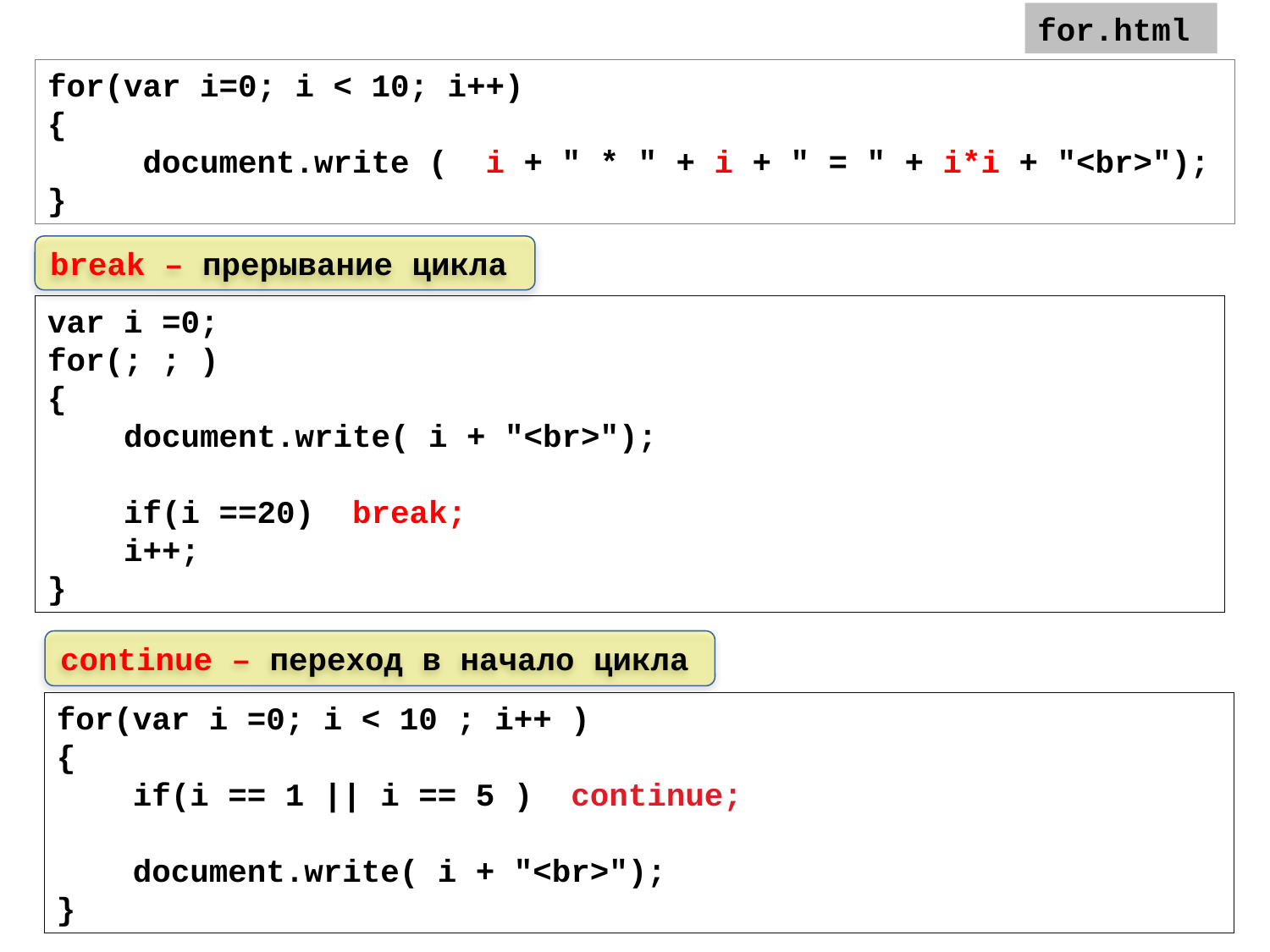

for.html
for(var i=0; i < 10; i++)
{
     document.write (  i + " * " + i + " = " + i*i + "<br>");
}
break – прерывание цикла
var i =0;
for(; ; )
{
    document.write( i + "<br>");

    if(i ==20)  break;
    i++;
}
continue – переход в начало цикла
for(var i =0; i < 10 ; i++ )
{
    if(i == 1 || i == 5 )  continue;

    document.write( i + "<br>");
}